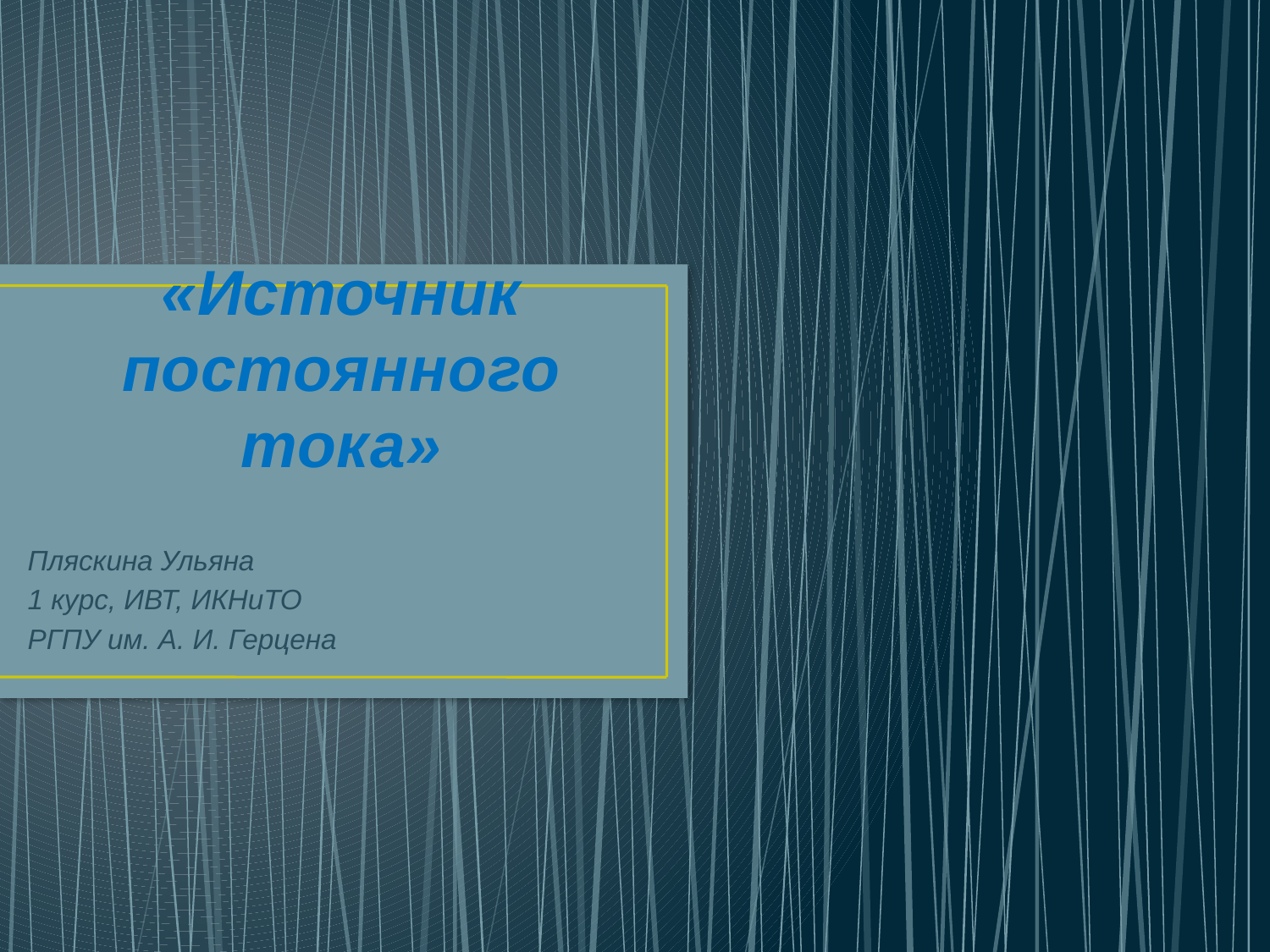

# «Источник постоянного тока»
Пляскина Ульяна
1 курс, ИВТ, ИКНиТО
РГПУ им. А. И. Герцена